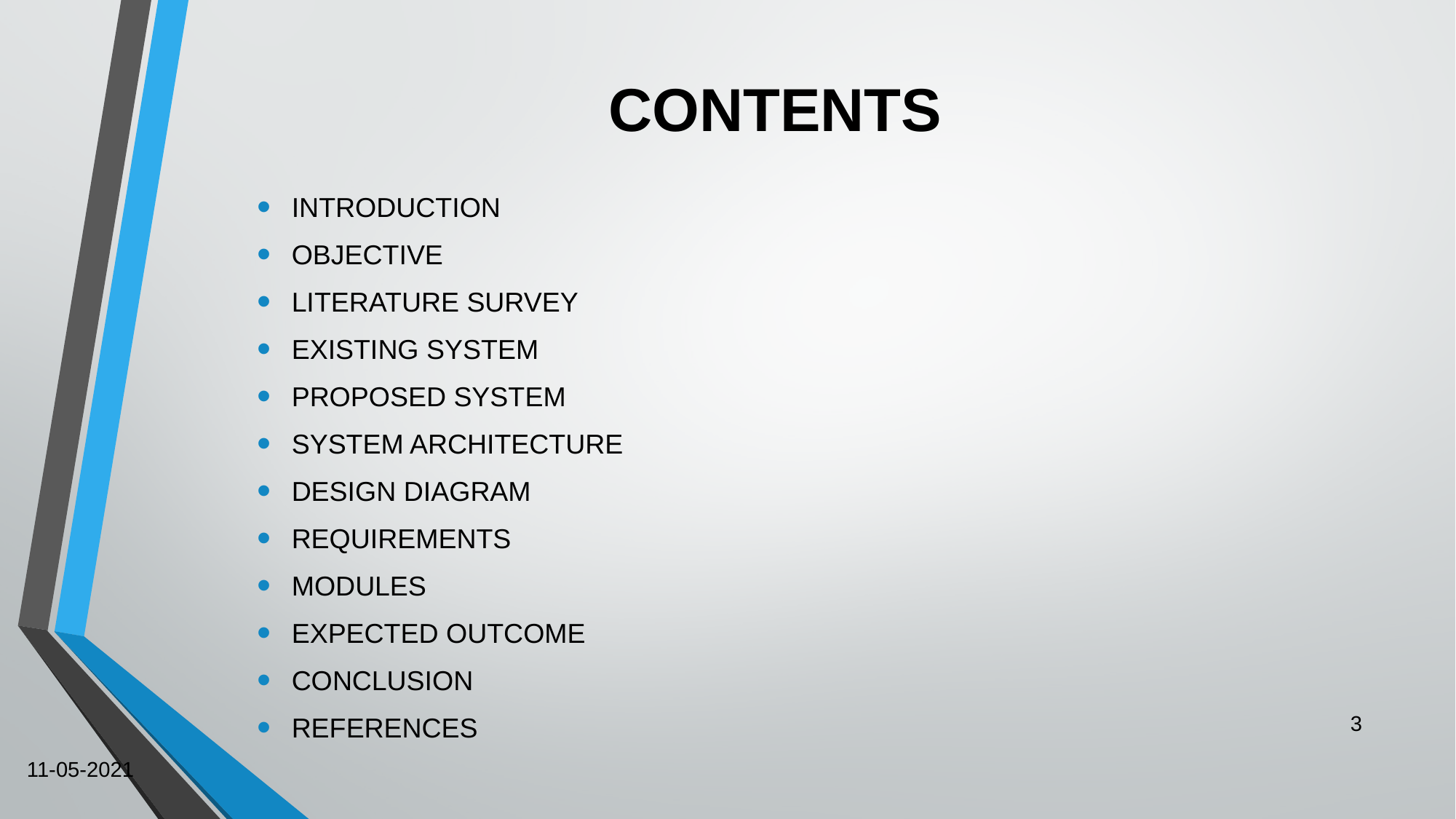

# CONTENTS
INTRODUCTION
OBJECTIVE
LITERATURE SURVEY
EXISTING SYSTEM
PROPOSED SYSTEM
SYSTEM ARCHITECTURE
DESIGN DIAGRAM
REQUIREMENTS
MODULES
EXPECTED OUTCOME
CONCLUSION
REFERENCES
3
11-05-2021